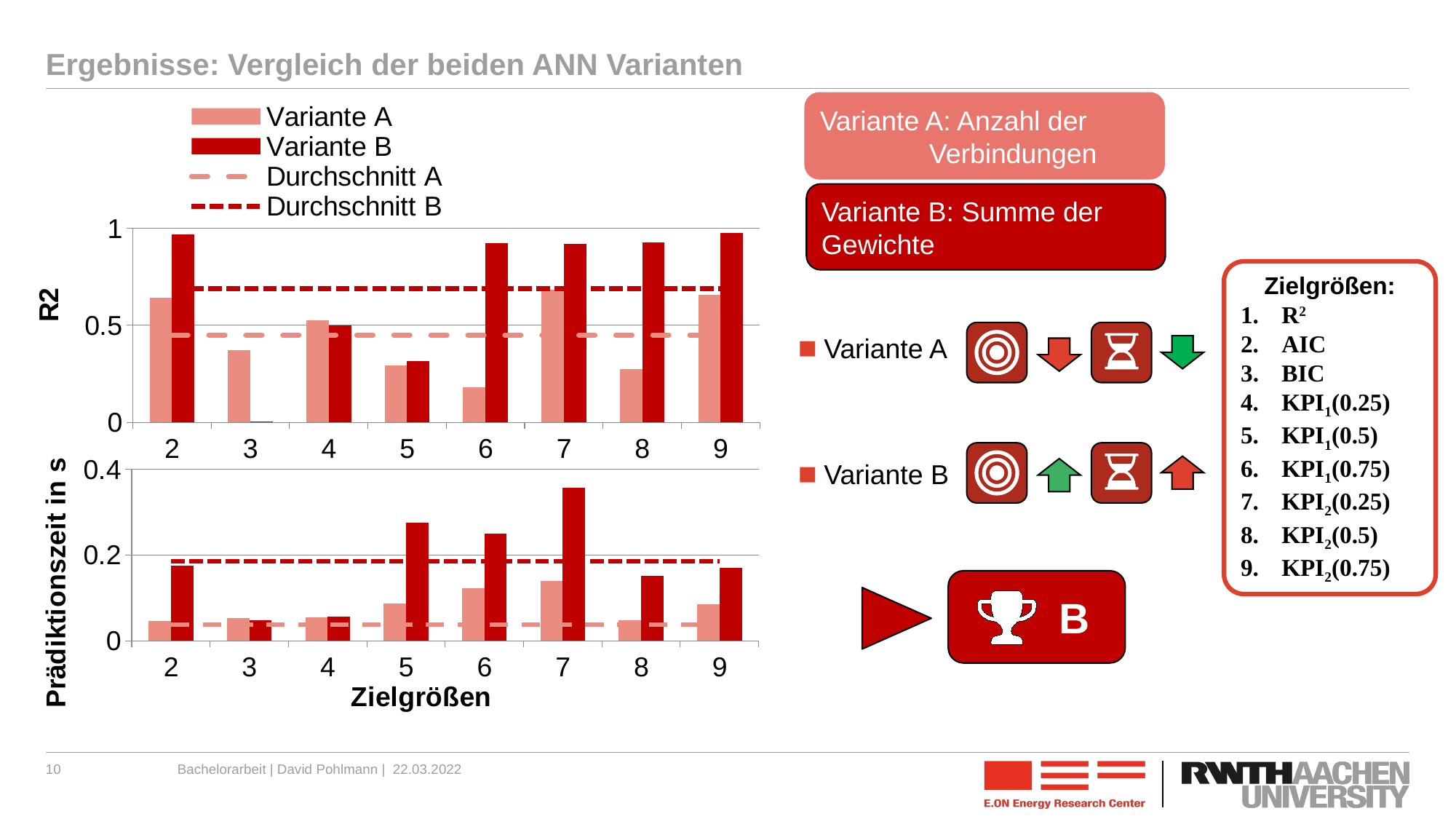

# Ergebnisse: Vergleich der beiden ANN Varianten
Variante A: Anzahl der 	 	Verbindungen

### Chart

| Category | Variante A | Variante B | Durchschnitt A | Durchschnitt B |
|---|---|---|---|---|
| 2 | 0.642866 | 0.9680590000000004 | 0.45 | 0.6900000000000004 |
| 3 | 0.37242200000000036 | 0.002854 | 0.45 | 0.6900000000000004 |
| 4 | 0.524615 | 0.49845600000000023 | 0.45 | 0.6900000000000004 |
| 5 | 0.292725 | 0.3176630000000001 | 0.45 | 0.6900000000000004 |
| 6 | 0.18204400000000018 | 0.9252129999999993 | 0.45 | 0.6900000000000004 |
| 7 | 0.685455 | 0.919093 | 0.45 | 0.6900000000000004 |
| 8 | 0.2736240000000002 | 0.9282669999999993 | 0.45 | 0.6900000000000004 |
| 9 | 0.6565050000000004 | 0.977707 | 0.45 | 0.6900000000000004 |
Variante B: Summe der 	Gewichte

Zielgrößen:
R2
AIC
3.	BIC
KPI1(0.25)
KPI1(0.5)
KPI1(0.75)
KPI2(0.25)
KPI2(0.5)
KPI2(0.75)

Variante A

Variante B

### Chart

| Category | Variante A | Variante B | Durchschnitt A | Durchschnitt B |
|---|---|---|---|---|
| 2 | 0.046095000000000004 | 0.176276 | 0.0383 | 0.1860000000000001 |
| 3 | 0.053292 | 0.04738100000000001 | 0.0383 | 0.1860000000000001 |
| 4 | 0.055621 | 0.05696100000000001 | 0.0383 | 0.1860000000000001 |
| 5 | 0.08679800000000003 | 0.276077 | 0.0383 | 0.1860000000000001 |
| 6 | 0.12256900000000005 | 0.251047 | 0.0383 | 0.1860000000000001 |
| 7 | 0.1402660000000001 | 0.3564980000000002 | 0.0383 | 0.1860000000000001 |
| 8 | 0.048341 | 0.1520270000000001 | 0.0383 | 0.1860000000000001 |
| 9 | 0.08541300000000003 | 0.170883 | 0.0383 | 0.1860000000000001 |

         B